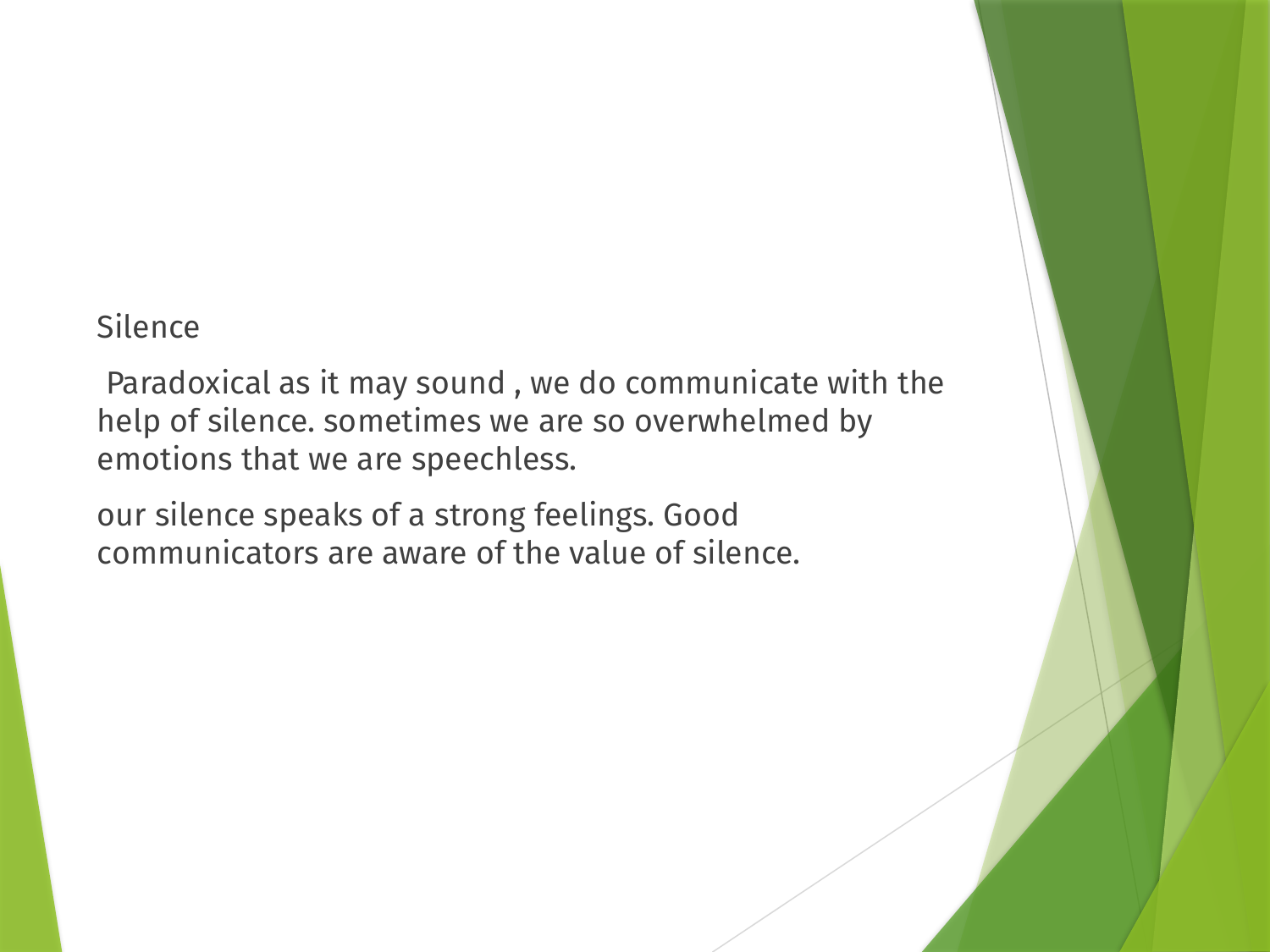

Silence
 Paradoxical as it may sound , we do communicate with the help of silence. sometimes we are so overwhelmed by emotions that we are speechless.
our silence speaks of a strong feelings. Good communicators are aware of the value of silence.